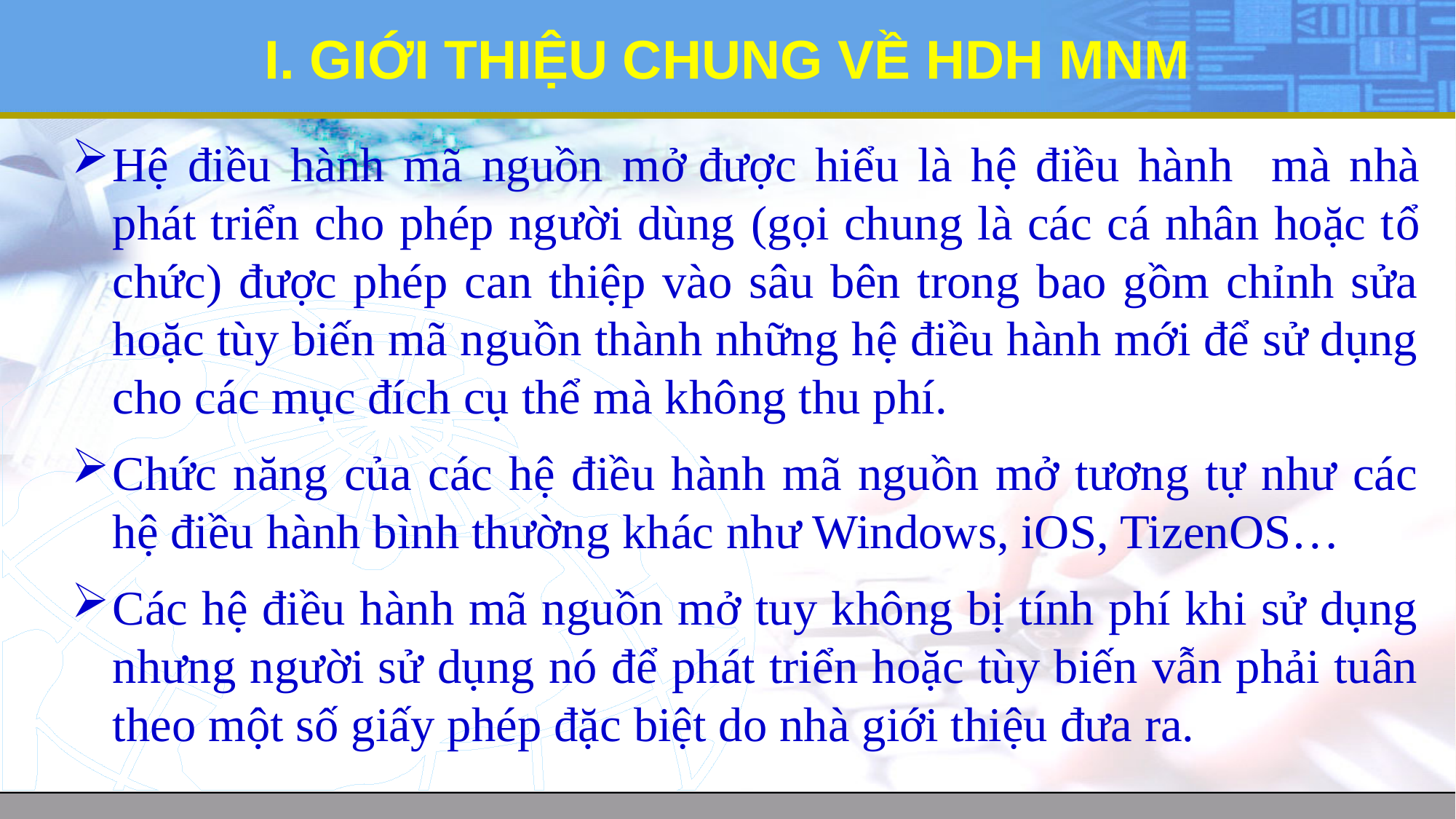

# I. GIỚI THIỆU CHUNG VỀ HDH MNM
Hệ điều hành mã nguồn mở được hiểu là hệ điều hành  mà nhà phát triển cho phép người dùng (gọi chung là các cá nhân hoặc tổ chức) được phép can thiệp vào sâu bên trong bao gồm chỉnh sửa hoặc tùy biến mã nguồn thành những hệ điều hành mới để sử dụng cho các mục đích cụ thể mà không thu phí.
Chức năng của các hệ điều hành mã nguồn mở tương tự như các hệ điều hành bình thường khác như Windows, iOS, TizenOS…
Các hệ điều hành mã nguồn mở tuy không bị tính phí khi sử dụng nhưng người sử dụng nó để phát triển hoặc tùy biến vẫn phải tuân theo một số giấy phép đặc biệt do nhà giới thiệu đưa ra.